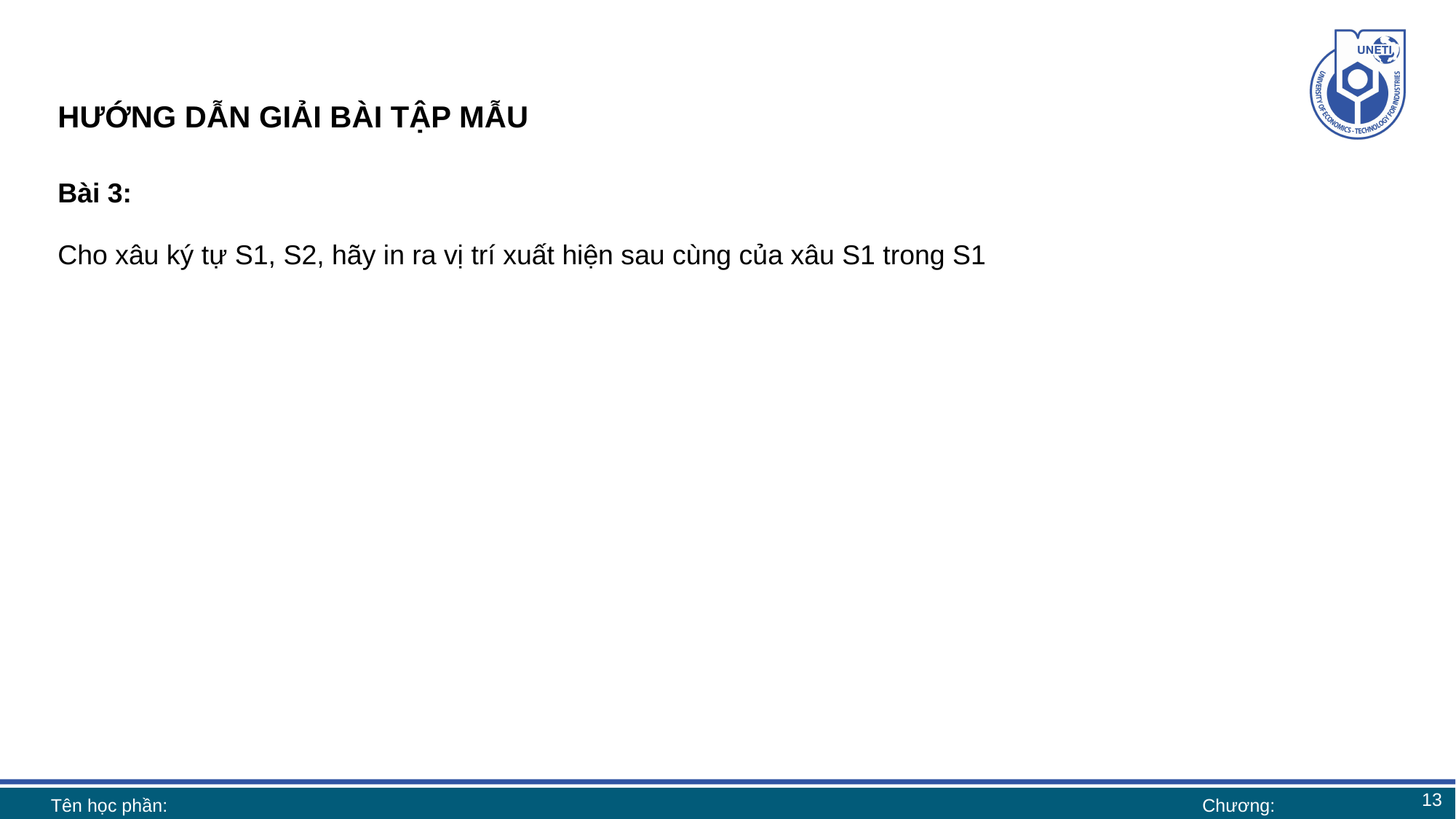

# HƯỚNG DẪN GIẢI BÀI TẬP MẪU
Bài 3:
Cho xâu ký tự S1, S2, hãy in ra vị trí xuất hiện sau cùng của xâu S1 trong S1

13
Tên học phần:
Chương: